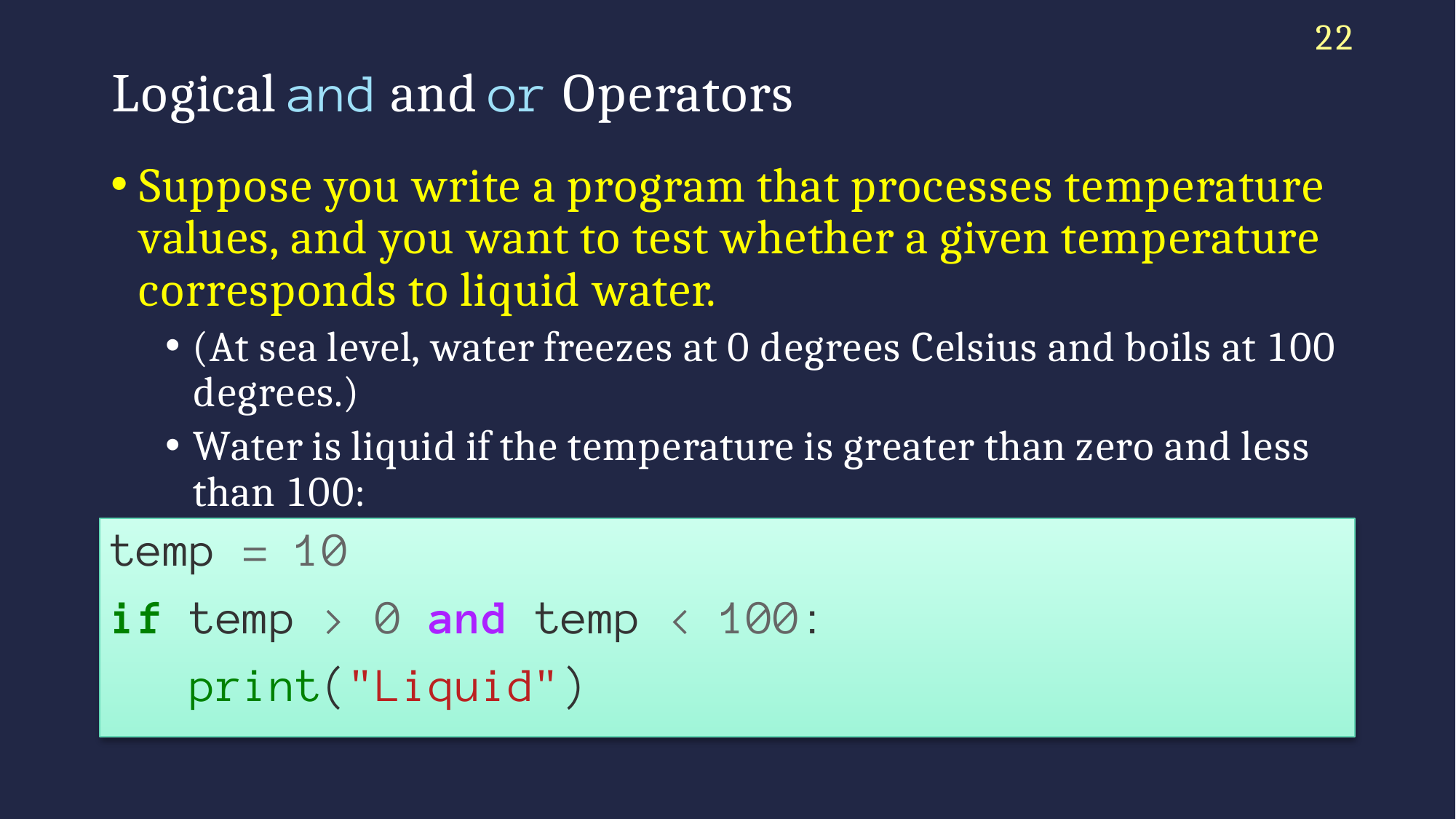

22
# Logical and and or Operators
Suppose you write a program that processes temperature values, and you want to test whether a given temperature corresponds to liquid water.
(At sea level, water freezes at 0 degrees Celsius and boils at 100 degrees.)
Water is liquid if the temperature is greater than zero and less than 100:
temp = 10
if temp > 0 and temp < 100:
   print("Liquid")